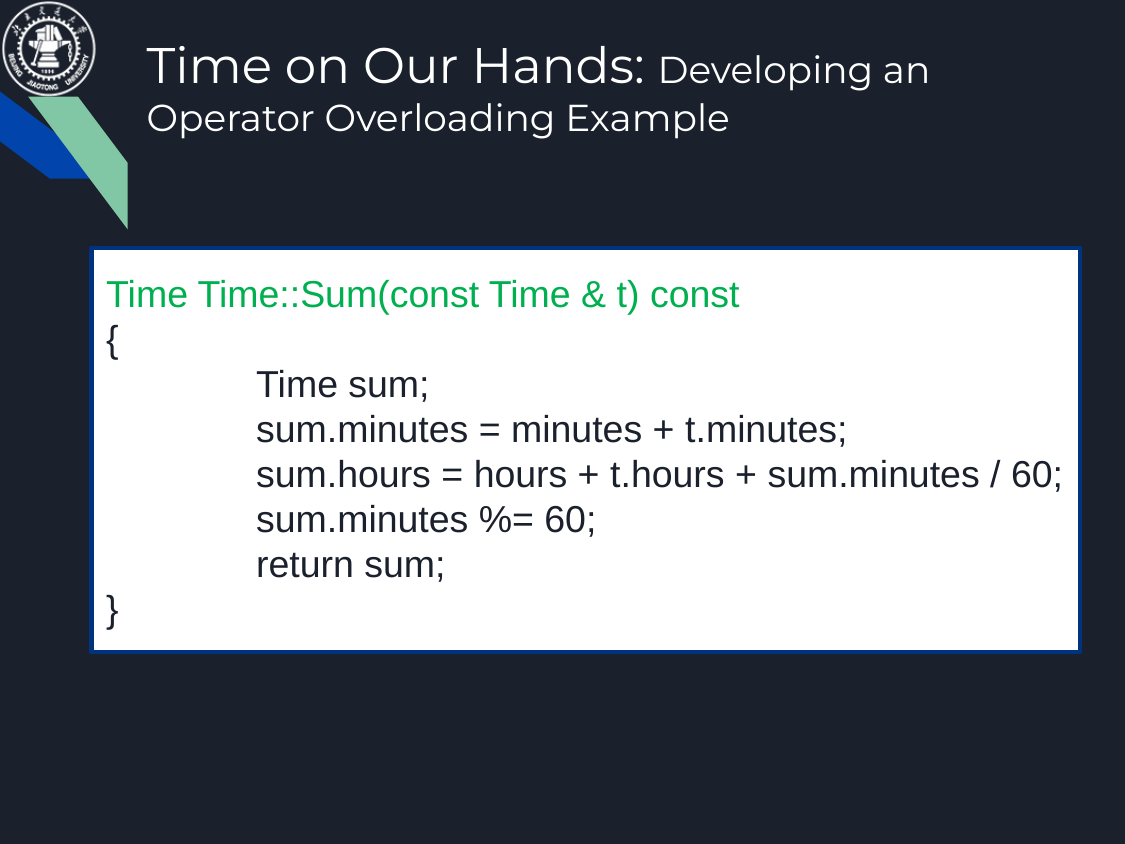

# Time on Our Hands: Developing an Operator Overloading Example

Time Time::Sum(const Time & t) const
{
	Time sum;
	sum.minutes = minutes + t.minutes;
	sum.hours = hours + t.hours + sum.minutes / 60;
	sum.minutes %= 60;
	return sum;
}